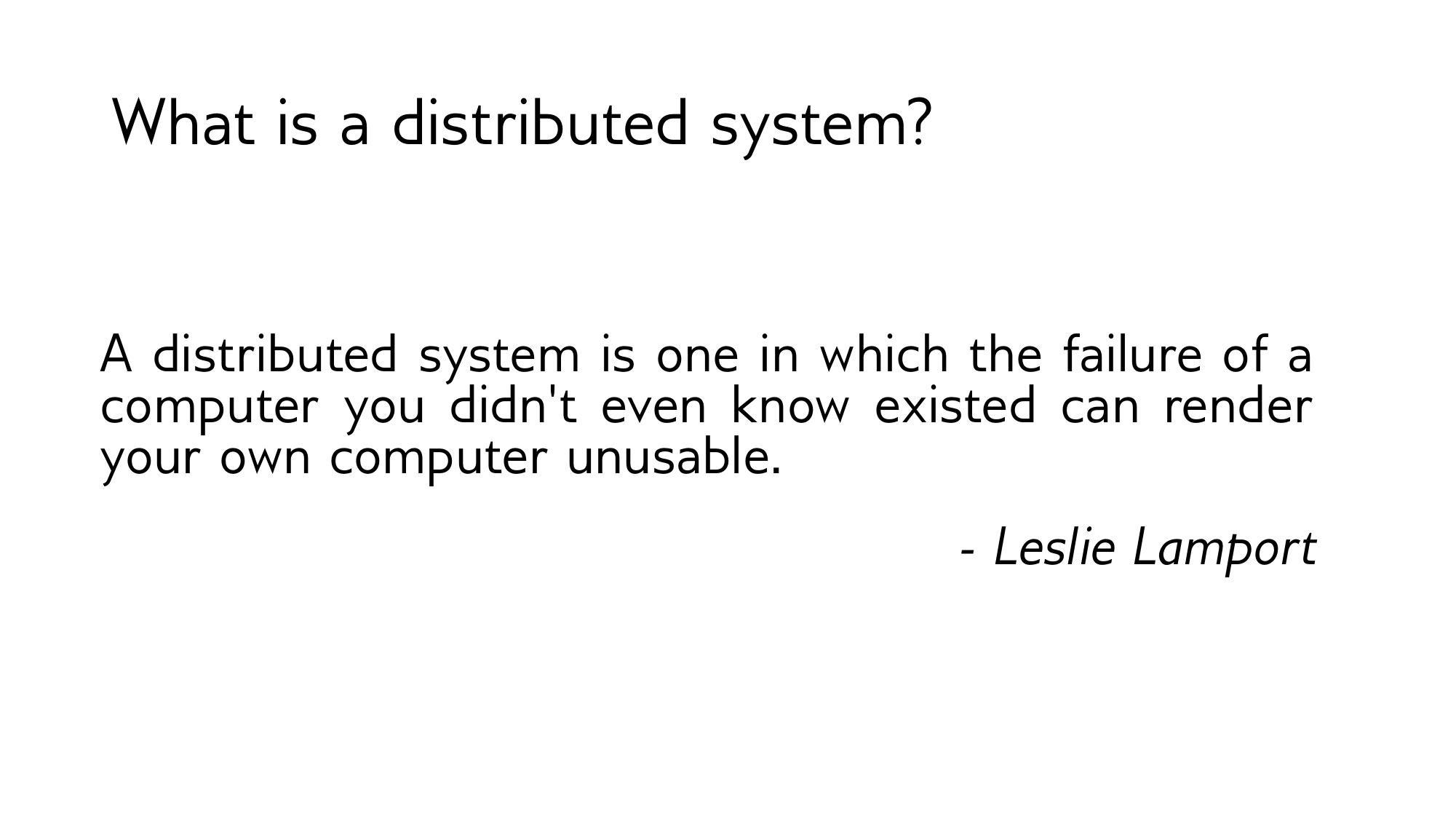

# What is a distributed system?
A distributed system is one in which the failure of a computer you didn't even know existed can render your own computer unusable.
- Leslie Lamport